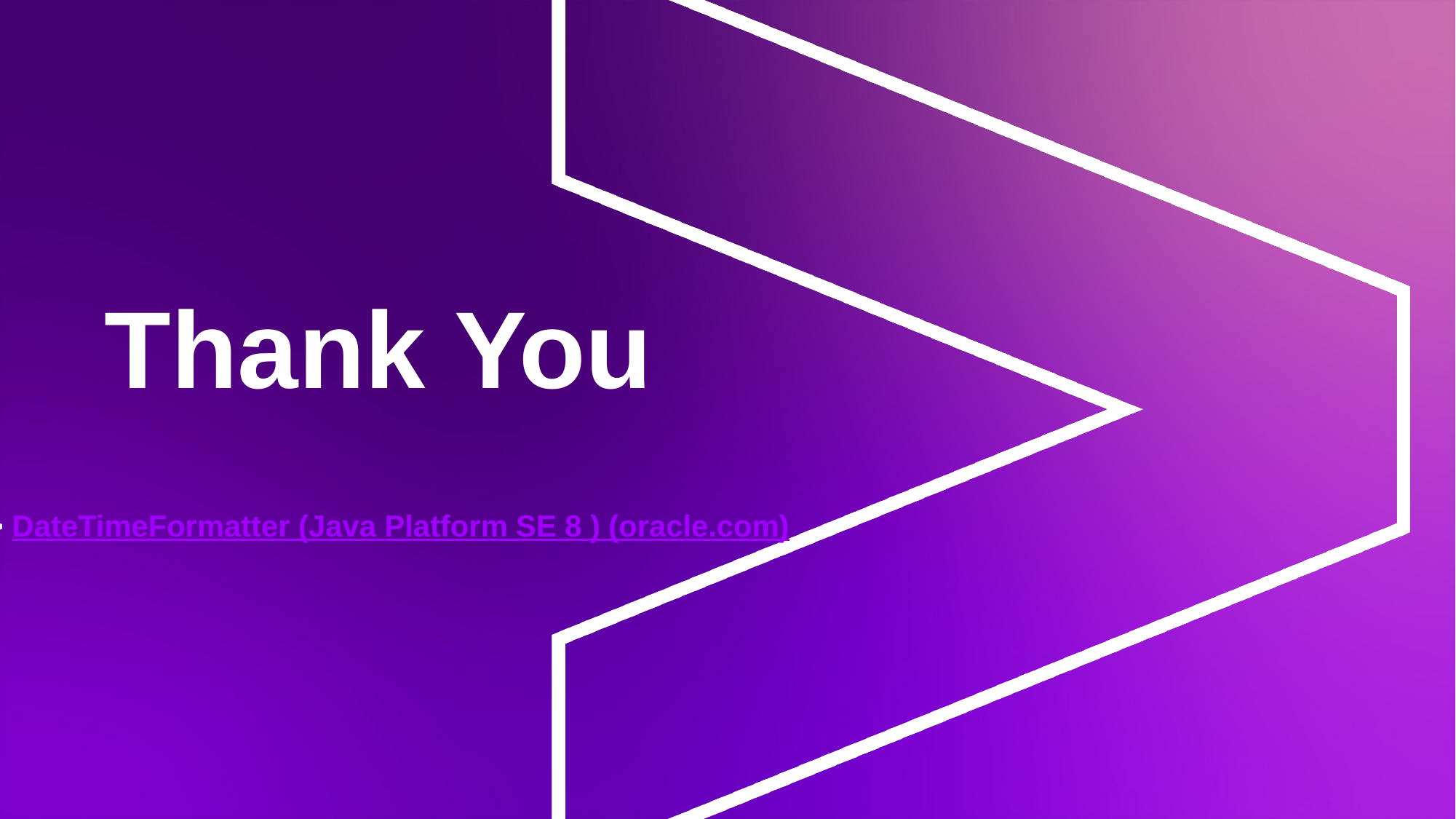

# Thank You => DateTimeFormatter (Java Platform SE 8 ) (oracle.com)